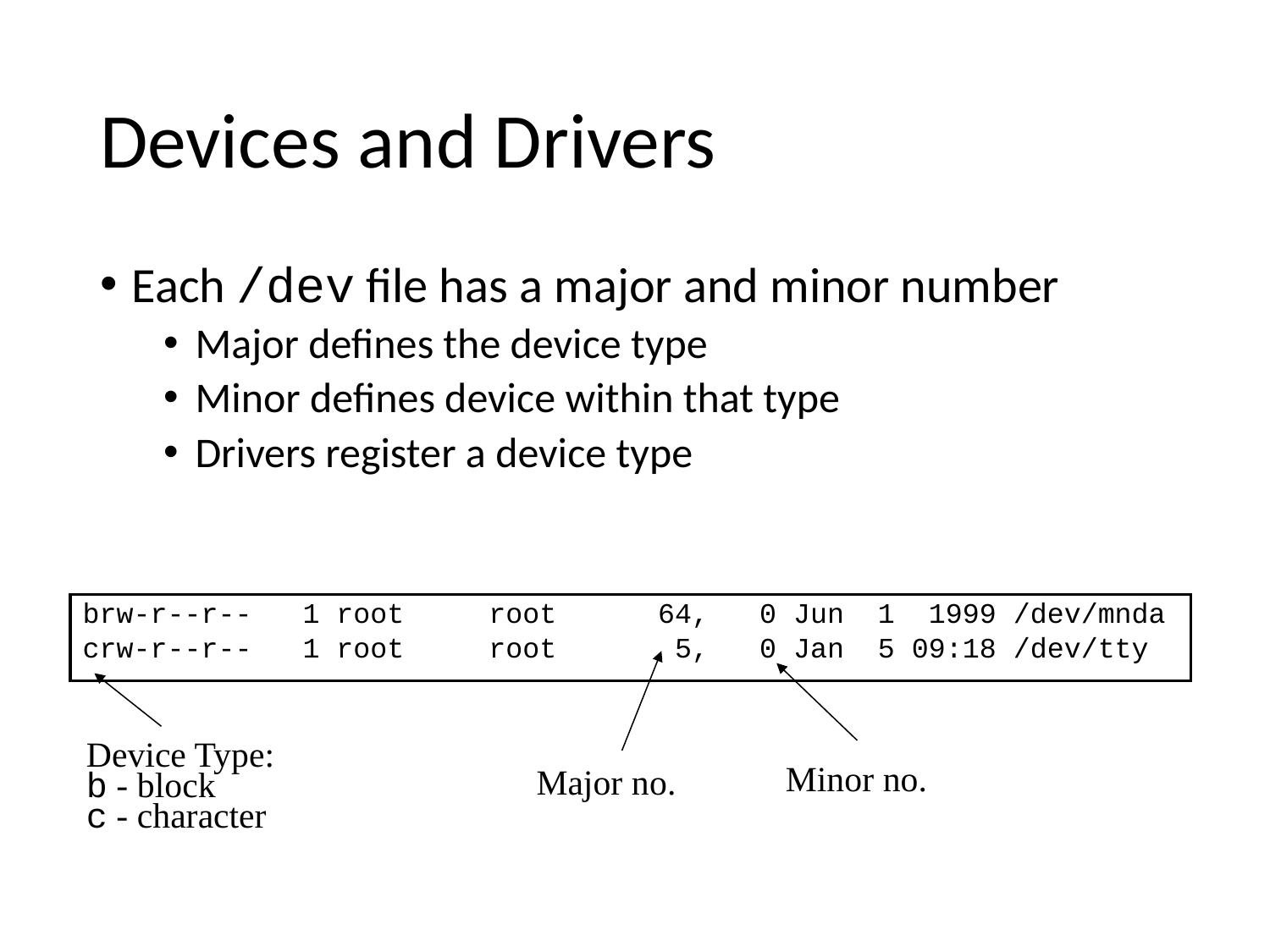

# Devices and Drivers
Each /dev file has a major and minor number
Major defines the device type
Minor defines device within that type
Drivers register a device type
brw-r--r--   1 root     root      64,   0 Jun  1  1999 /dev/mnda
crw-r--r--   1 root     root       5,   0 Jan  5 09:18 /dev/tty

Device Type:
b - block
c - character
Minor no.
Major no.